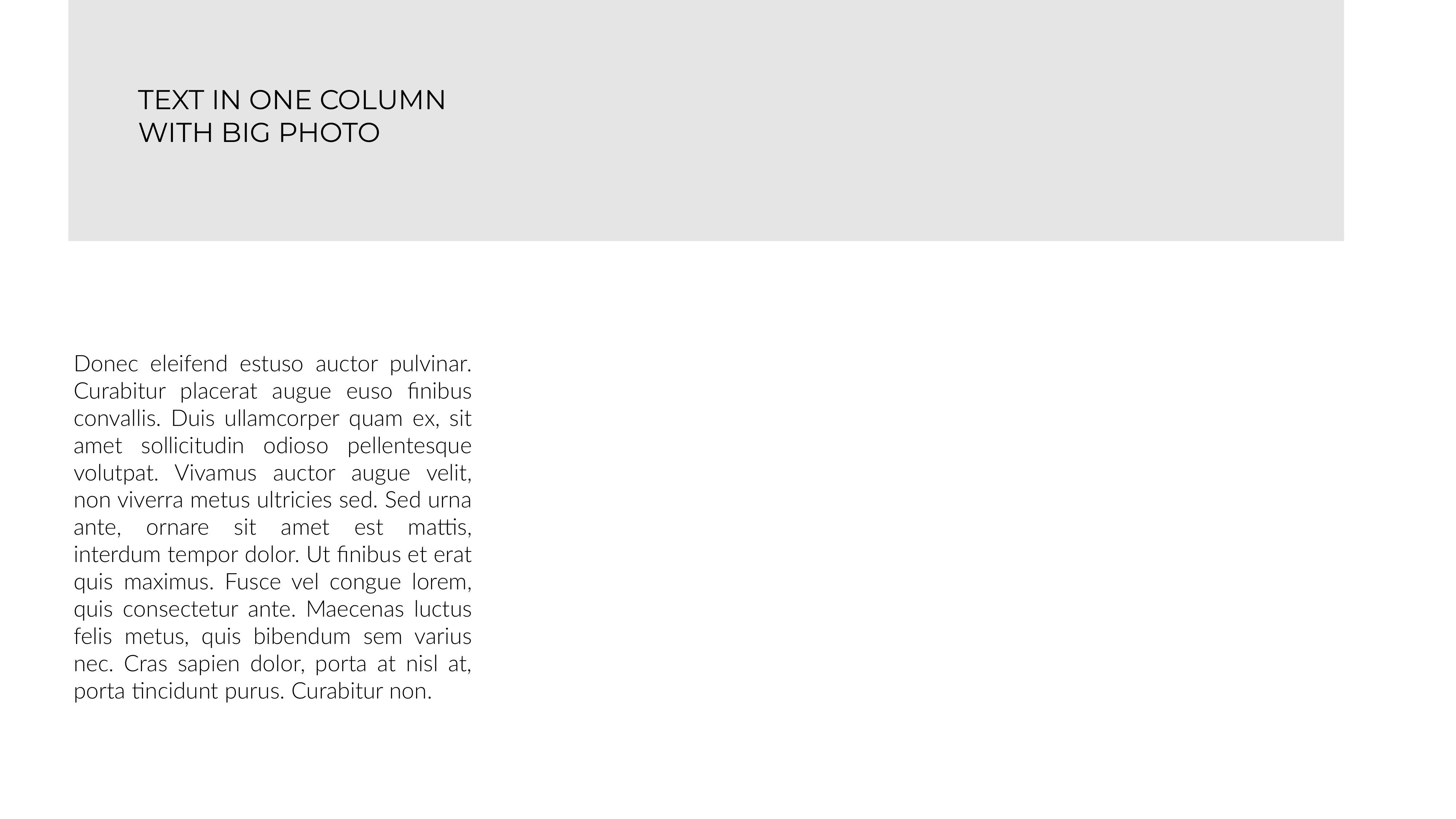

TEXT IN ONE COLUMN
WITH BIG PHOTO
Donec eleifend estuso auctor pulvinar. Curabitur placerat augue euso finibus convallis. Duis ullamcorper quam ex, sit amet sollicitudin odioso pellentesque volutpat. Vivamus auctor augue velit, non viverra metus ultricies sed. Sed urna ante, ornare sit amet est mattis, interdum tempor dolor. Ut finibus et erat quis maximus. Fusce vel congue lorem, quis consectetur ante. Maecenas luctus felis metus, quis bibendum sem varius nec. Cras sapien dolor, porta at nisl at, porta tincidunt purus. Curabitur non.